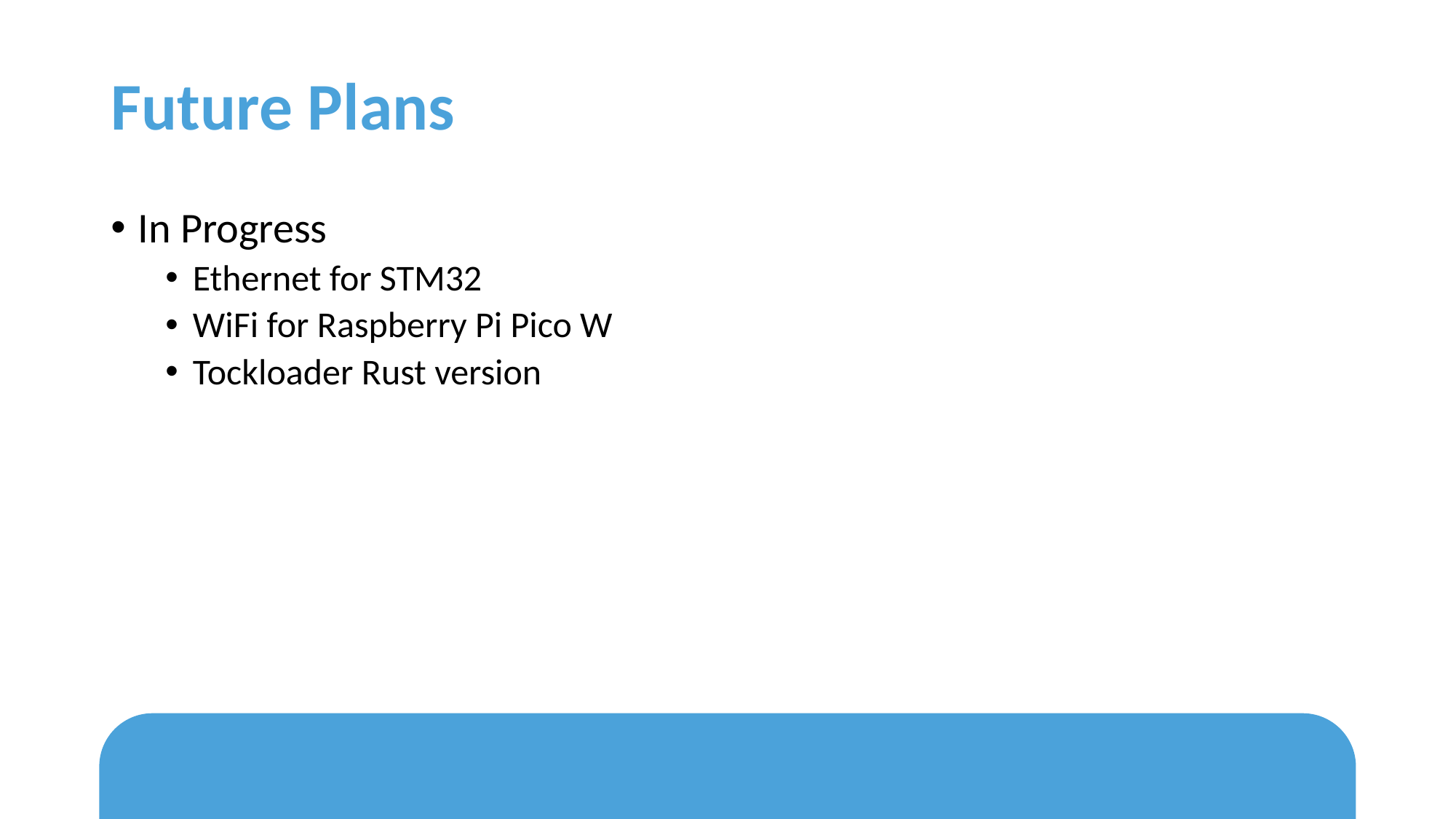

# Future Plans
In Progress
Ethernet for STM32
WiFi for Raspberry Pi Pico W
Tockloader Rust version